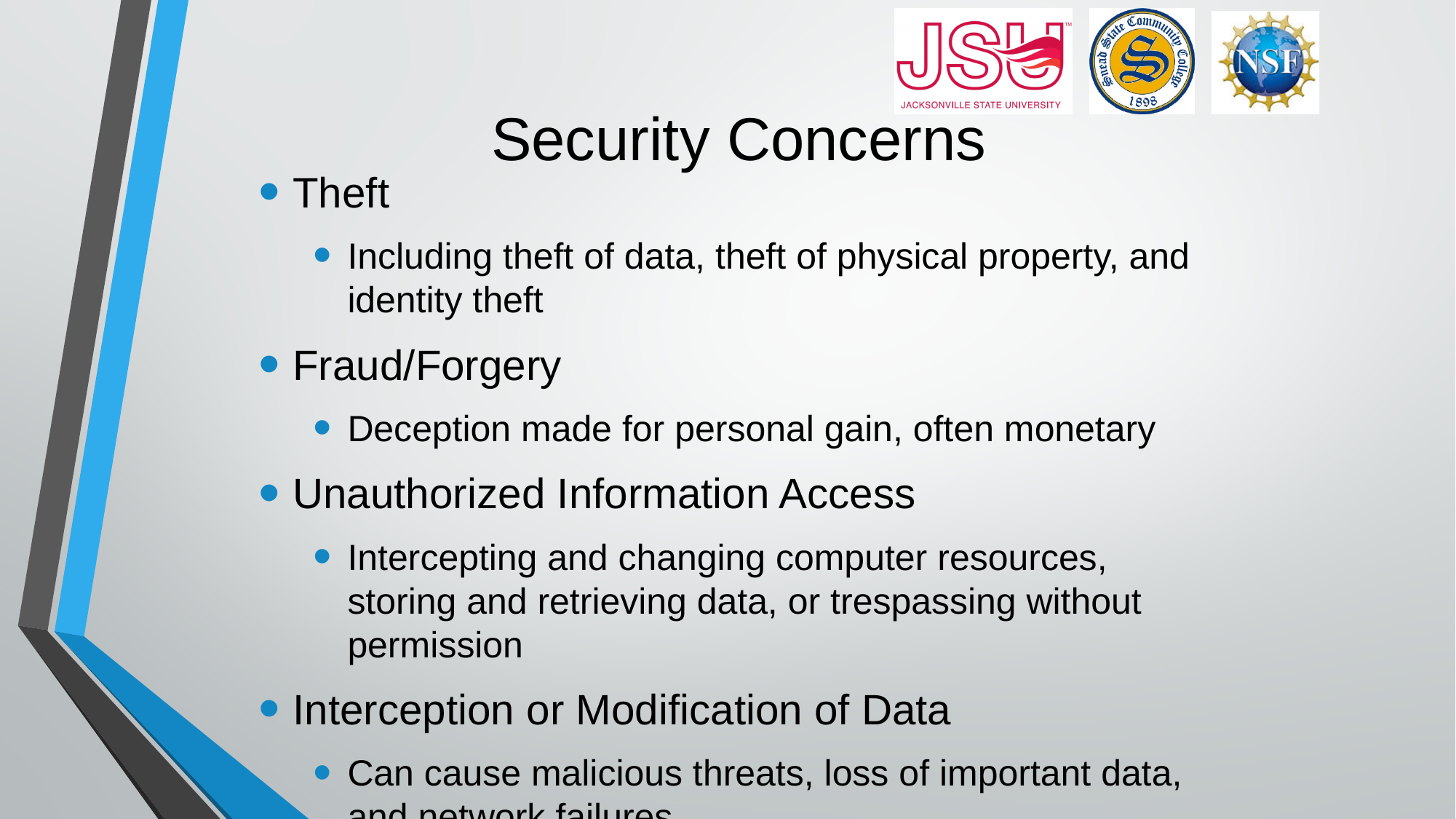

# Security Concerns
Theft
Including theft of data, theft of physical property, and identity theft
Fraud/Forgery
Deception made for personal gain, often monetary
Unauthorized Information Access
Intercepting and changing computer resources, storing and retrieving data, or trespassing without permission
Interception or Modification of Data
Can cause malicious threats, loss of important data, and network failures